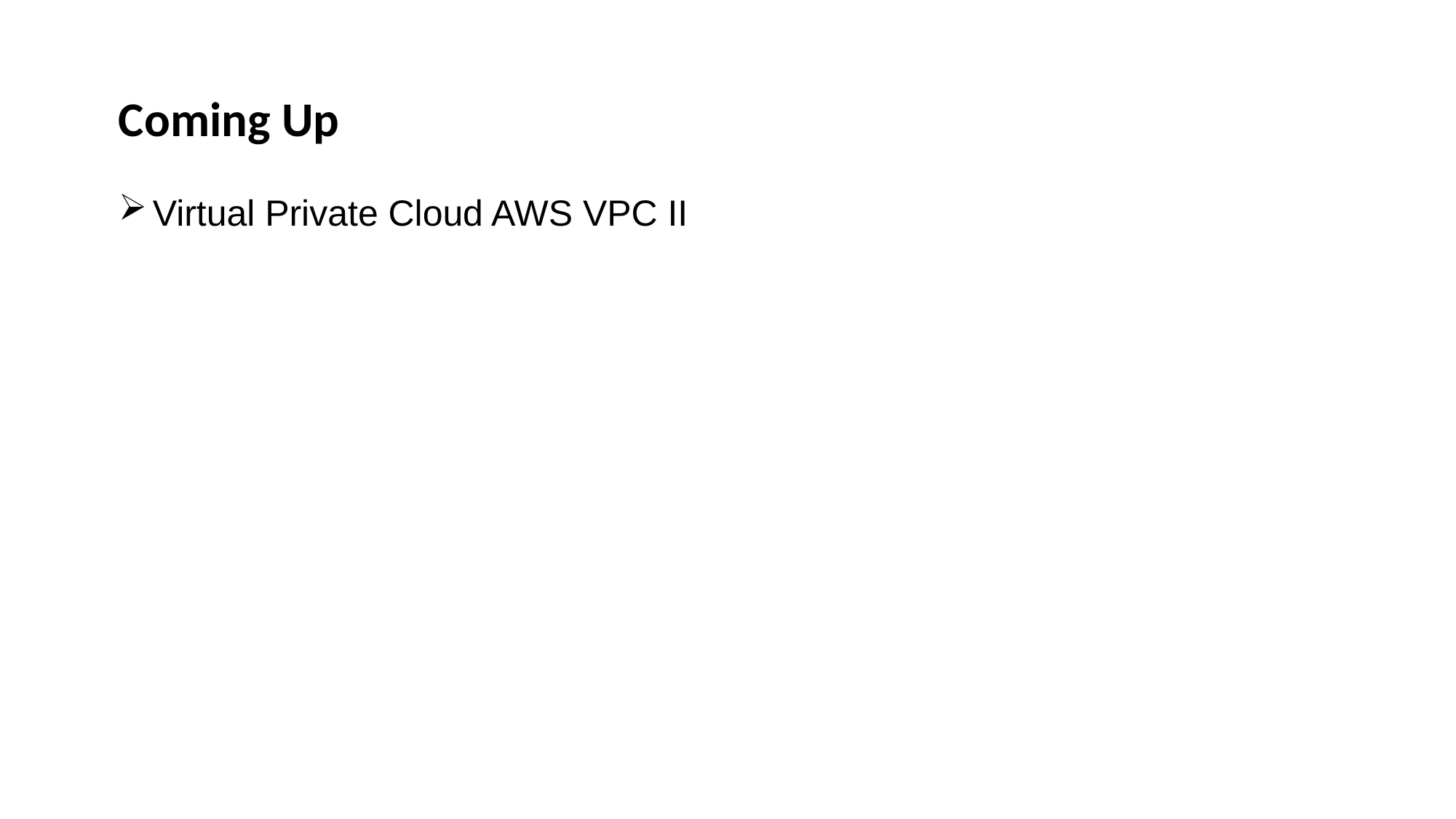

Coming Up

Virtual Private Cloud AWS VPC II